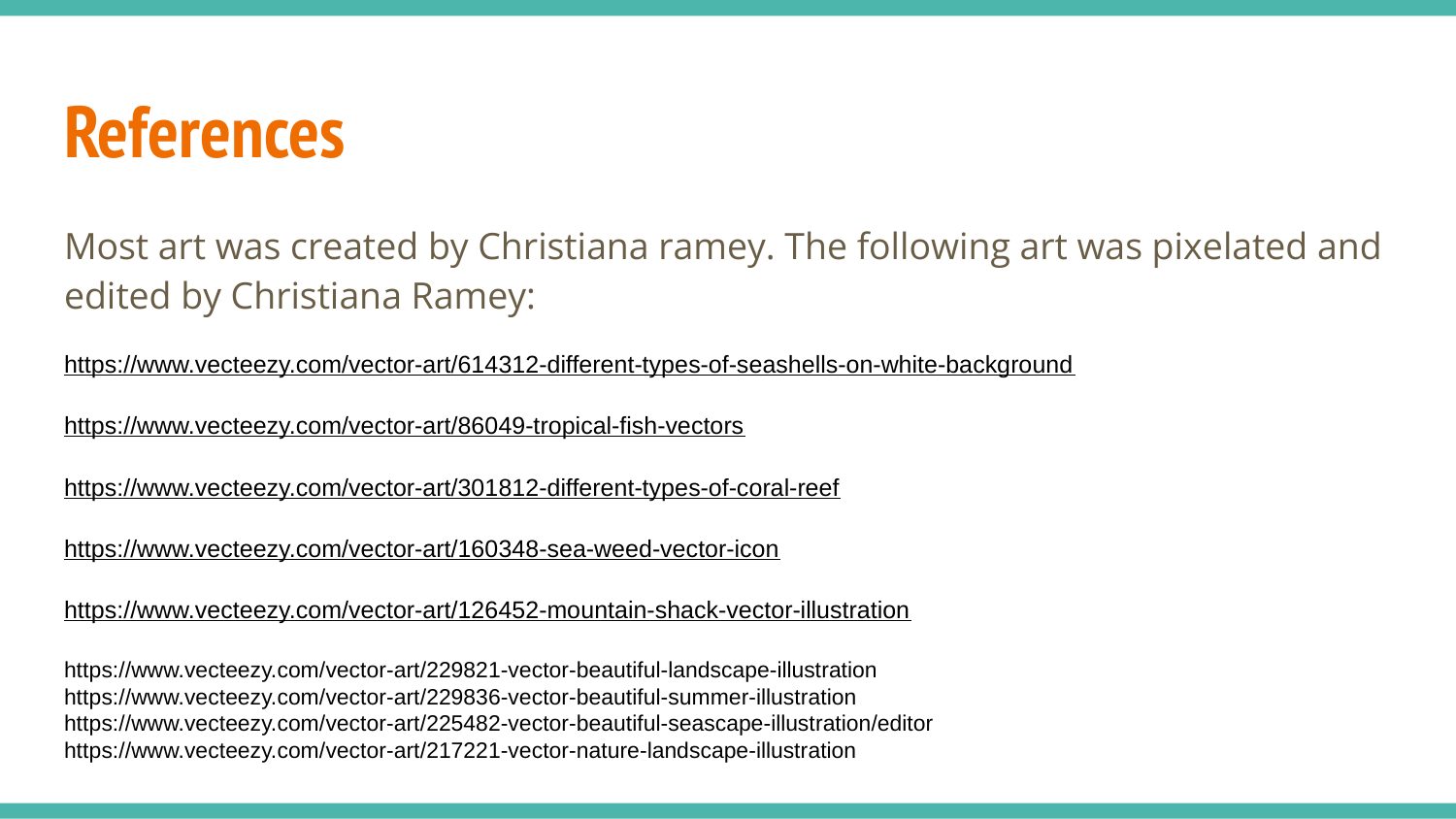

# References
Most art was created by Christiana ramey. The following art was pixelated and edited by Christiana Ramey:
https://www.vecteezy.com/vector-art/614312-different-types-of-seashells-on-white-background
https://www.vecteezy.com/vector-art/86049-tropical-fish-vectors
https://www.vecteezy.com/vector-art/301812-different-types-of-coral-reef
https://www.vecteezy.com/vector-art/160348-sea-weed-vector-icon
https://www.vecteezy.com/vector-art/126452-mountain-shack-vector-illustration
https://www.vecteezy.com/vector-art/229821-vector-beautiful-landscape-illustration
https://www.vecteezy.com/vector-art/229836-vector-beautiful-summer-illustration
https://www.vecteezy.com/vector-art/225482-vector-beautiful-seascape-illustration/editor
https://www.vecteezy.com/vector-art/217221-vector-nature-landscape-illustration